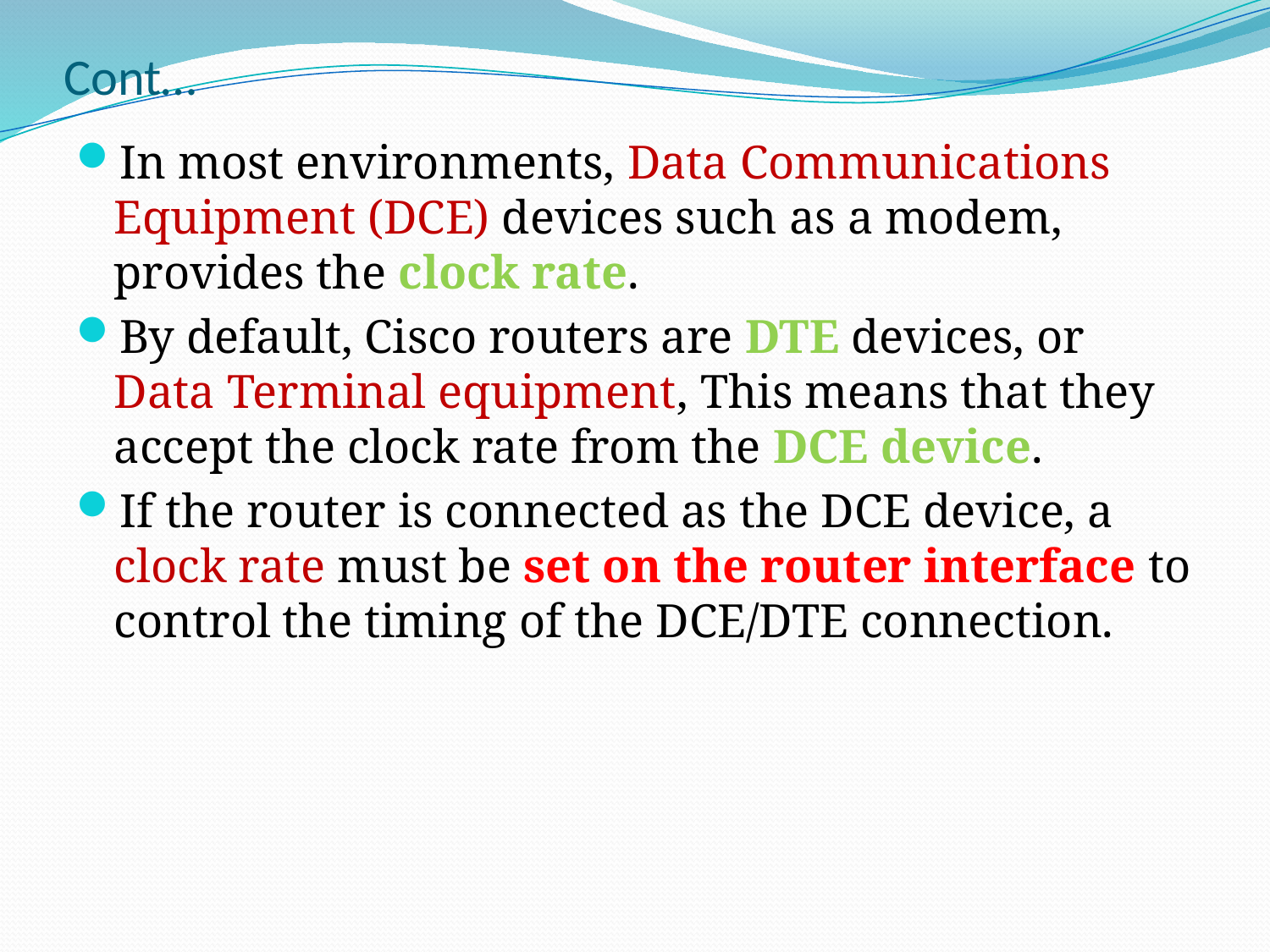

# Cont…
In most environments, Data Communications Equipment (DCE) devices such as a modem, provides the clock rate.
By default, Cisco routers are DTE devices, or Data Terminal equipment, This means that they accept the clock rate from the DCE device.
If the router is connected as the DCE device, a clock rate must be set on the router interface to control the timing of the DCE/DTE connection.